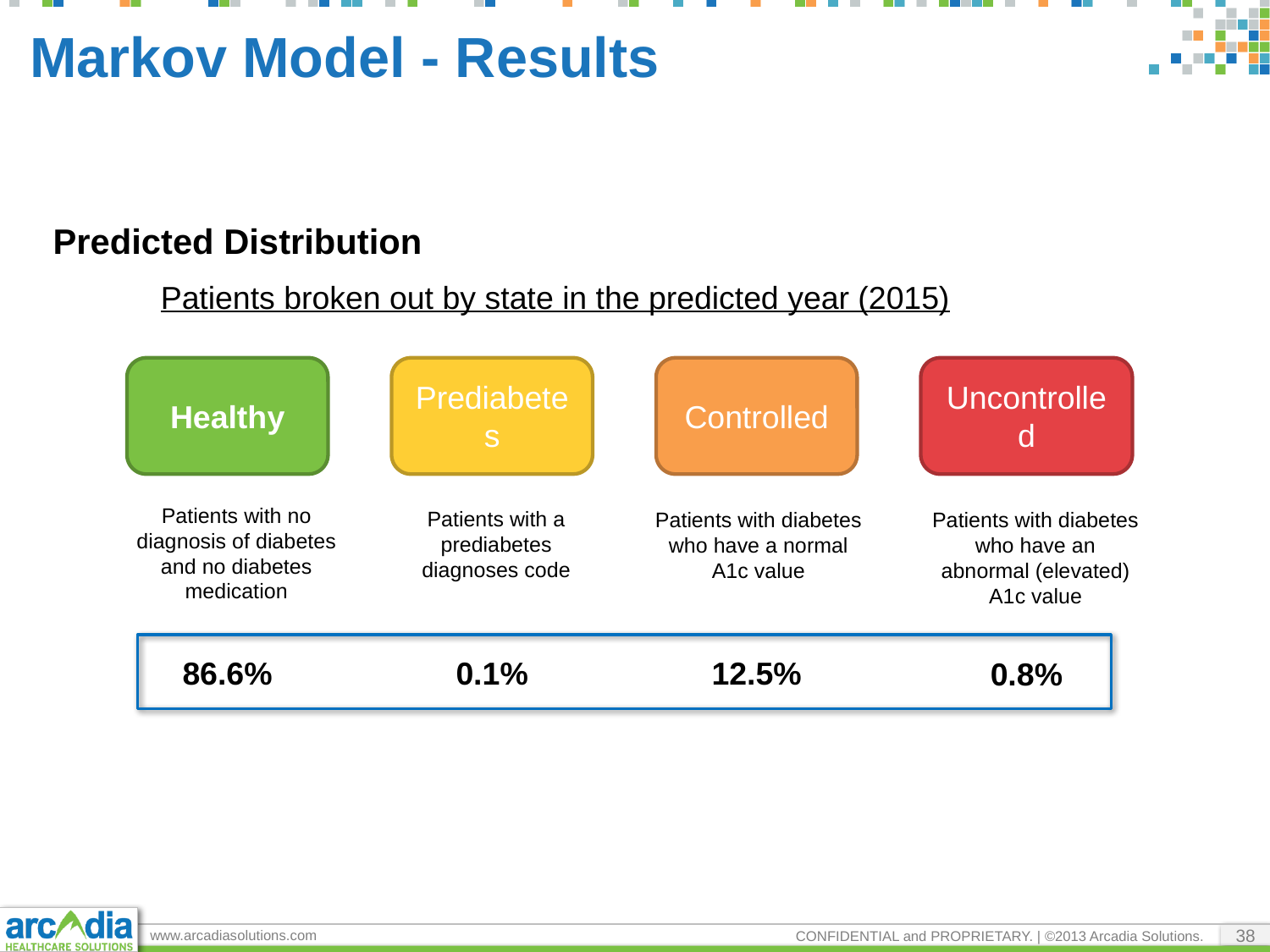

# Markov Model - Results

  Predicted Distribution
	Patients broken out by state in the predicted year (2015)

Healthy
Prediabetes
Controlled
Uncontrolled
Patients with no diagnosis of diabetes and no diabetes medication
Patients with a prediabetes diagnoses code
Patients with diabetes who have a normal A1c value
Patients with diabetes who have an abnormal (elevated) A1c value

86.6%
0.1%
12.5%
0.8%